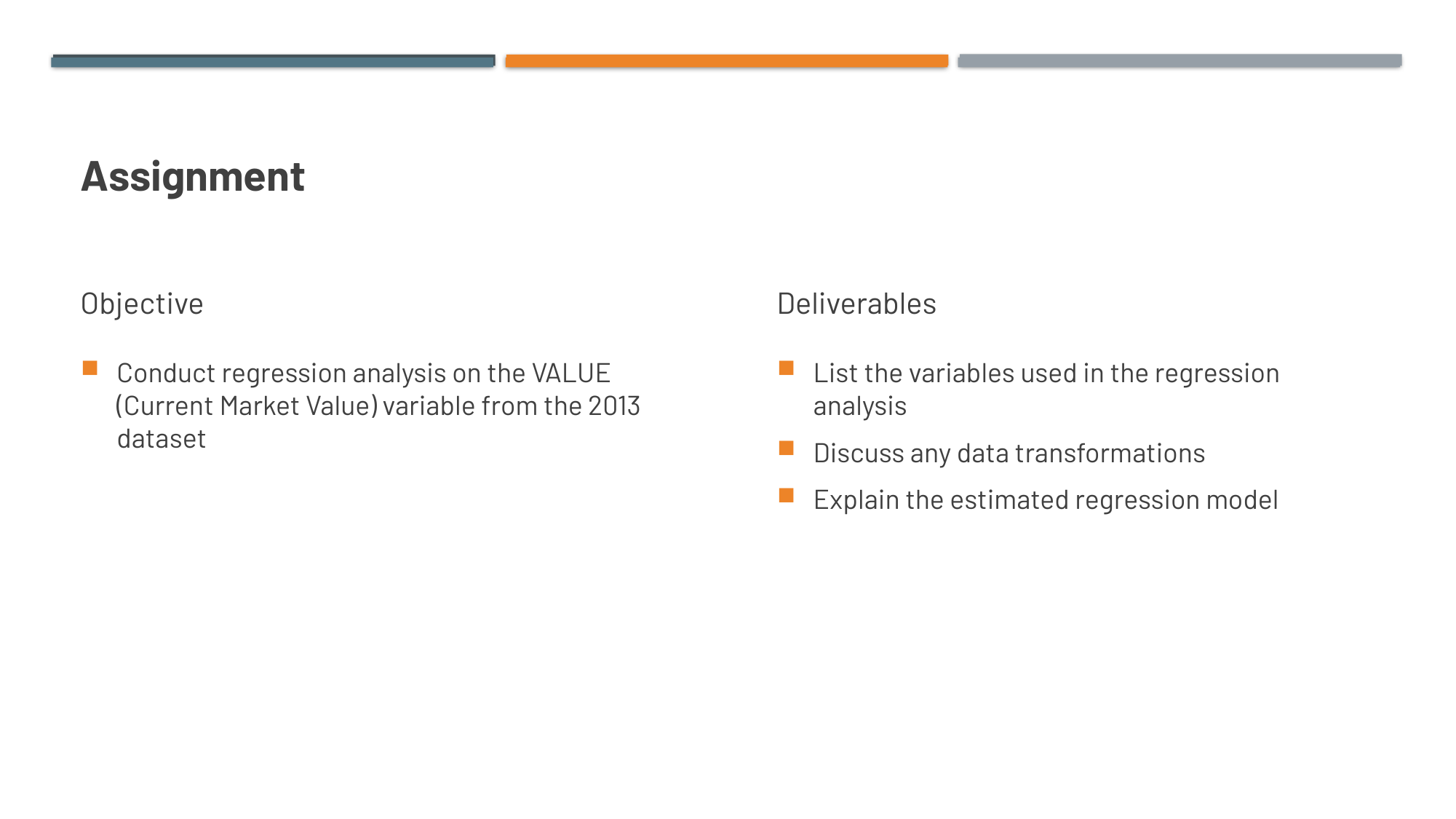

# Assignment
Objective
Deliverables
Conduct regression analysis on the VALUE (Current Market Value) variable from the 2013 dataset
List the variables used in the regression analysis
Discuss any data transformations
Explain the estimated regression model